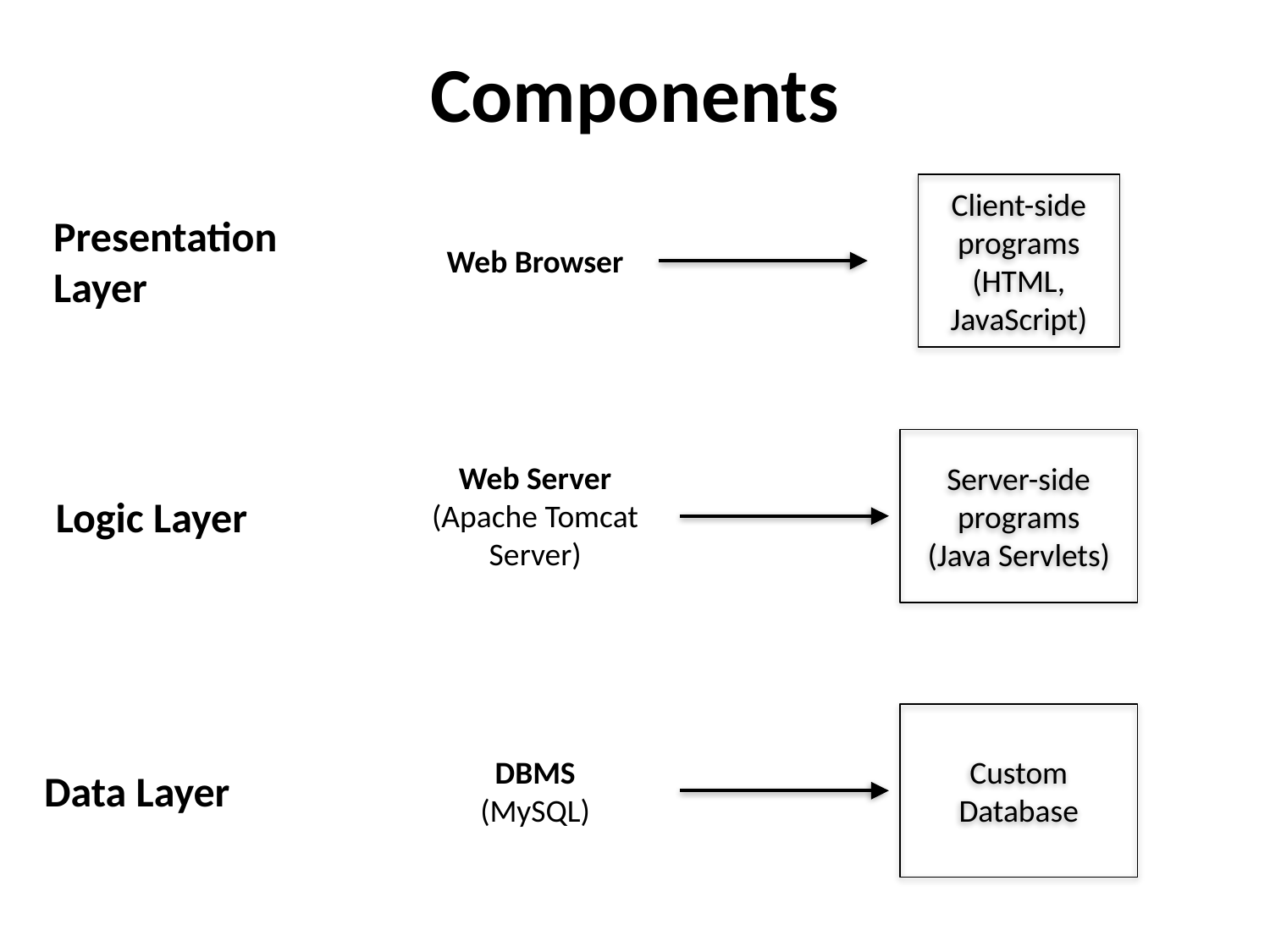

Components
Client-side programs
(HTML, JavaScript)
Presentation
Layer
Web Browser
Server-side programs
(Java Servlets)
Web Server
(Apache Tomcat Server)
Logic Layer
Custom Database
DBMS
(MySQL)
Data Layer